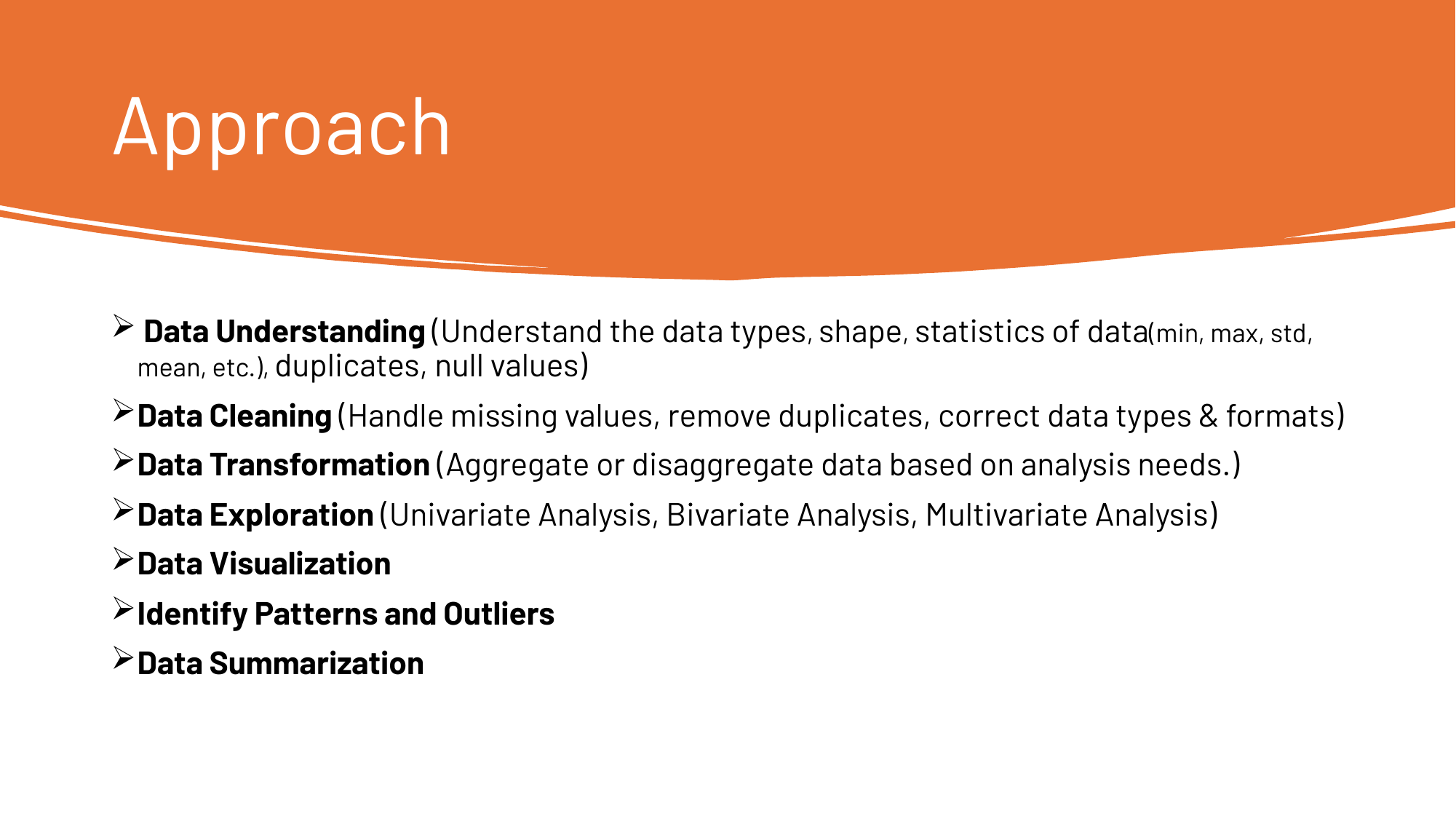

# Approach
 Data Understanding (Understand the data types, shape, statistics of data(min, max, std, mean, etc.), duplicates, null values)
Data Cleaning (Handle missing values, remove duplicates, correct data types & formats)
Data Transformation (Aggregate or disaggregate data based on analysis needs.)
Data Exploration (Univariate Analysis, Bivariate Analysis, Multivariate Analysis)
Data Visualization
Identify Patterns and Outliers
Data Summarization